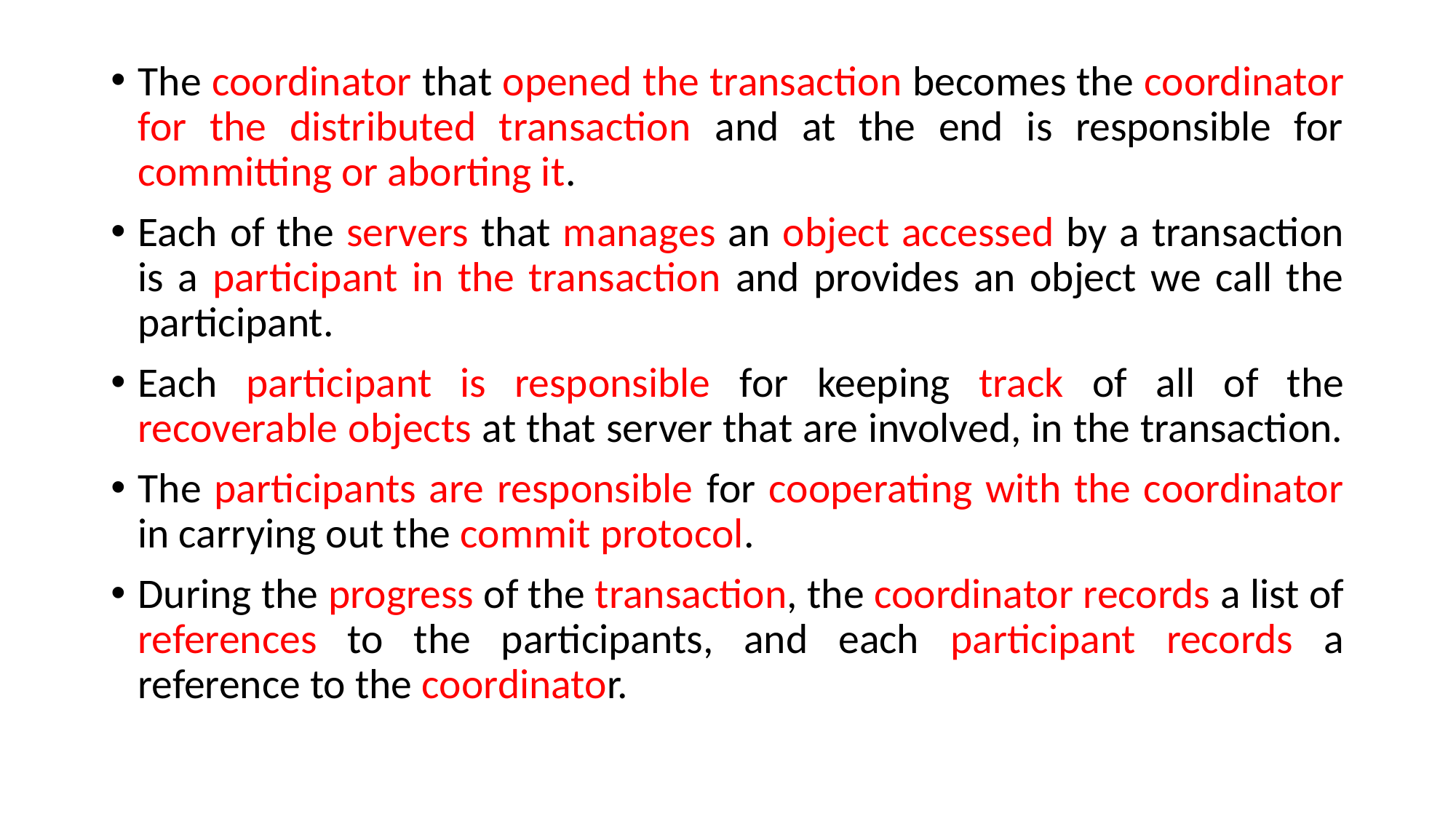

The coordinator that opened the transaction becomes the coordinator for the distributed transaction and at the end is responsible for committing or aborting it.
Each of the servers that manages an object accessed by a transaction is a participant in the transaction and provides an object we call the participant.
Each participant is responsible for keeping track of all of the recoverable objects at that server that are involved, in the transaction.
The participants are responsible for cooperating with the coordinator in carrying out the commit protocol.
During the progress of the transaction, the coordinator records a list of references to the participants, and each participant records a reference to the coordinator.